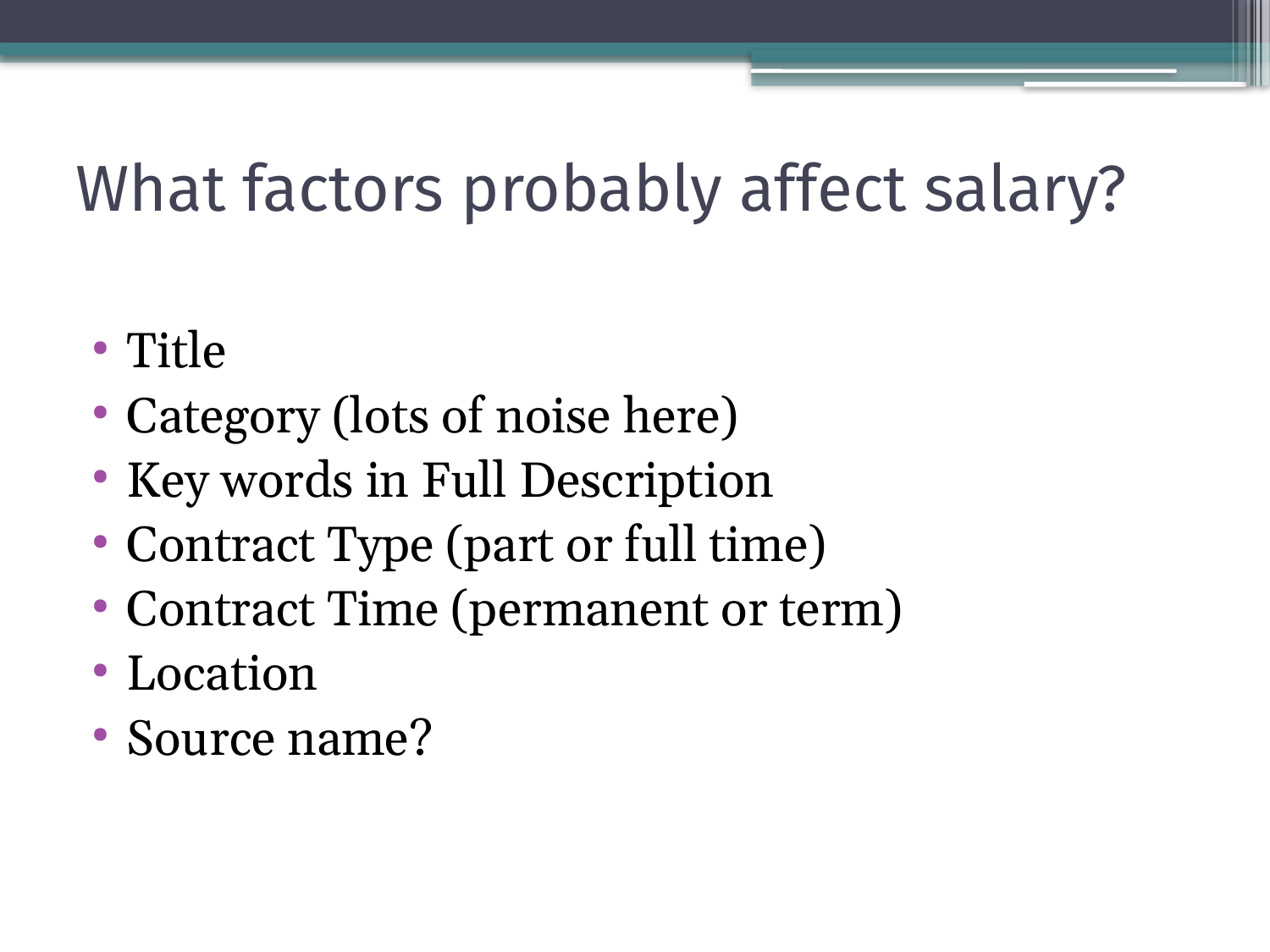

# What factors probably affect salary?
Title
Category (lots of noise here)
Key words in Full Description
Contract Type (part or full time)
Contract Time (permanent or term)
Location
Source name?